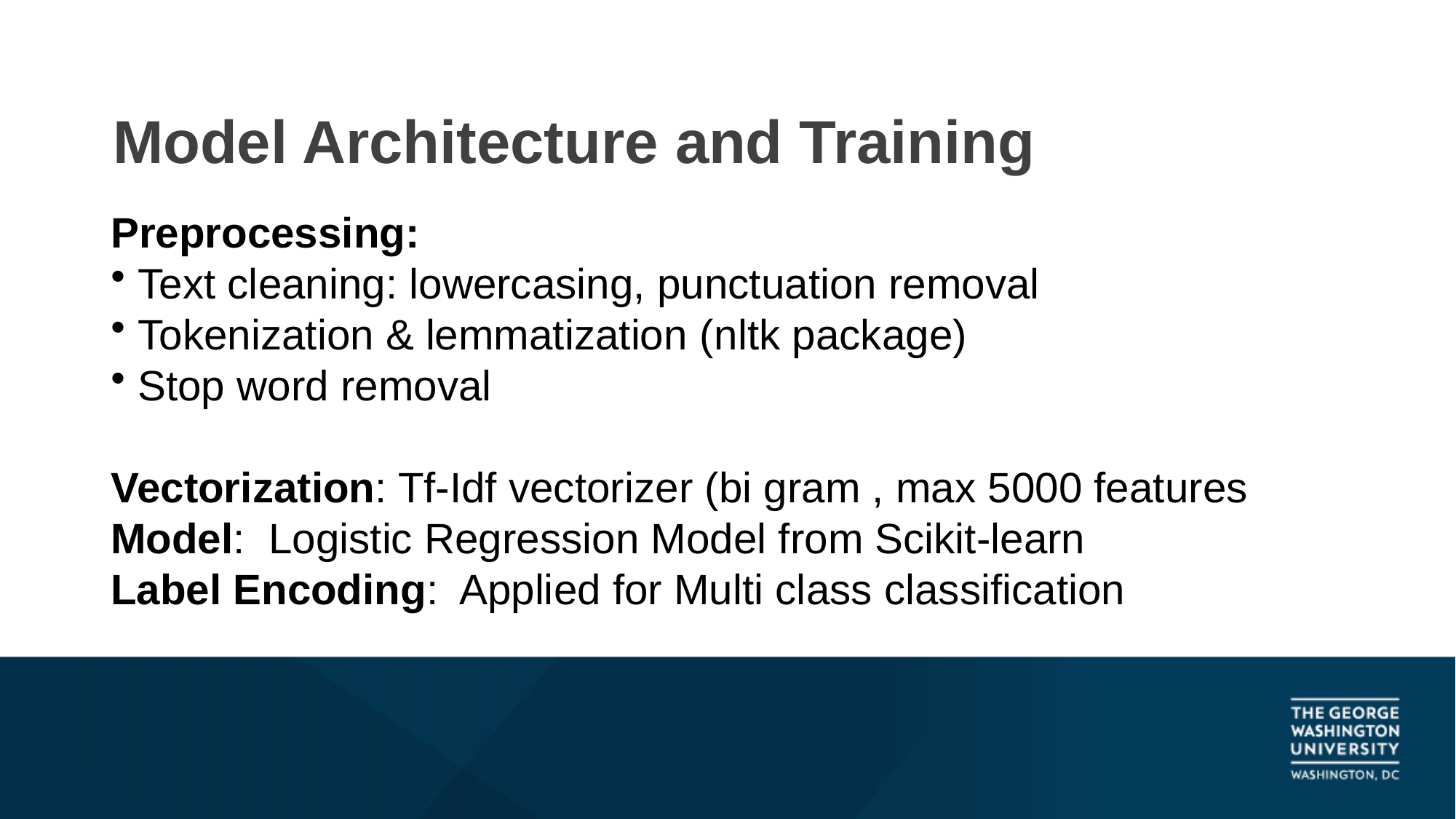

# Model Architecture and Training
Preprocessing:
 Text cleaning: lowercasing, punctuation removal
 Tokenization & lemmatization (nltk package)
 Stop word removal

Vectorization: Tf-Idf vectorizer (bi gram , max 5000 features
Model:  Logistic Regression Model from Scikit-learn
Label Encoding:  Applied for Multi class classification